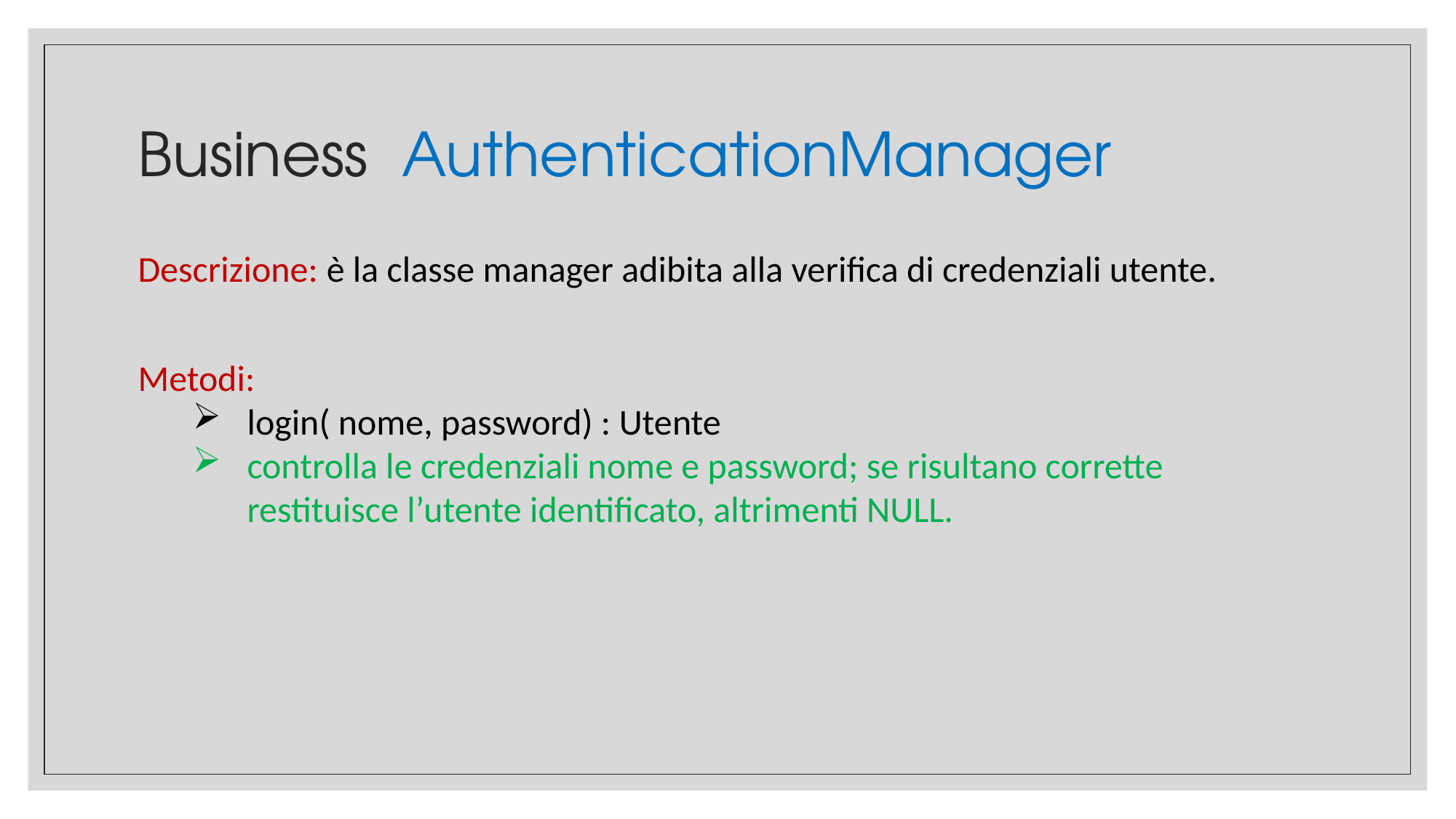

# Business  AuthenticationManager
Descrizione: è la classe manager adibita alla verifica di credenziali utente.

Metodi:
login( nome, password) : Utente
controlla le credenziali nome e password; se risultano corrette restituisce l’utente identificato, altrimenti NULL.